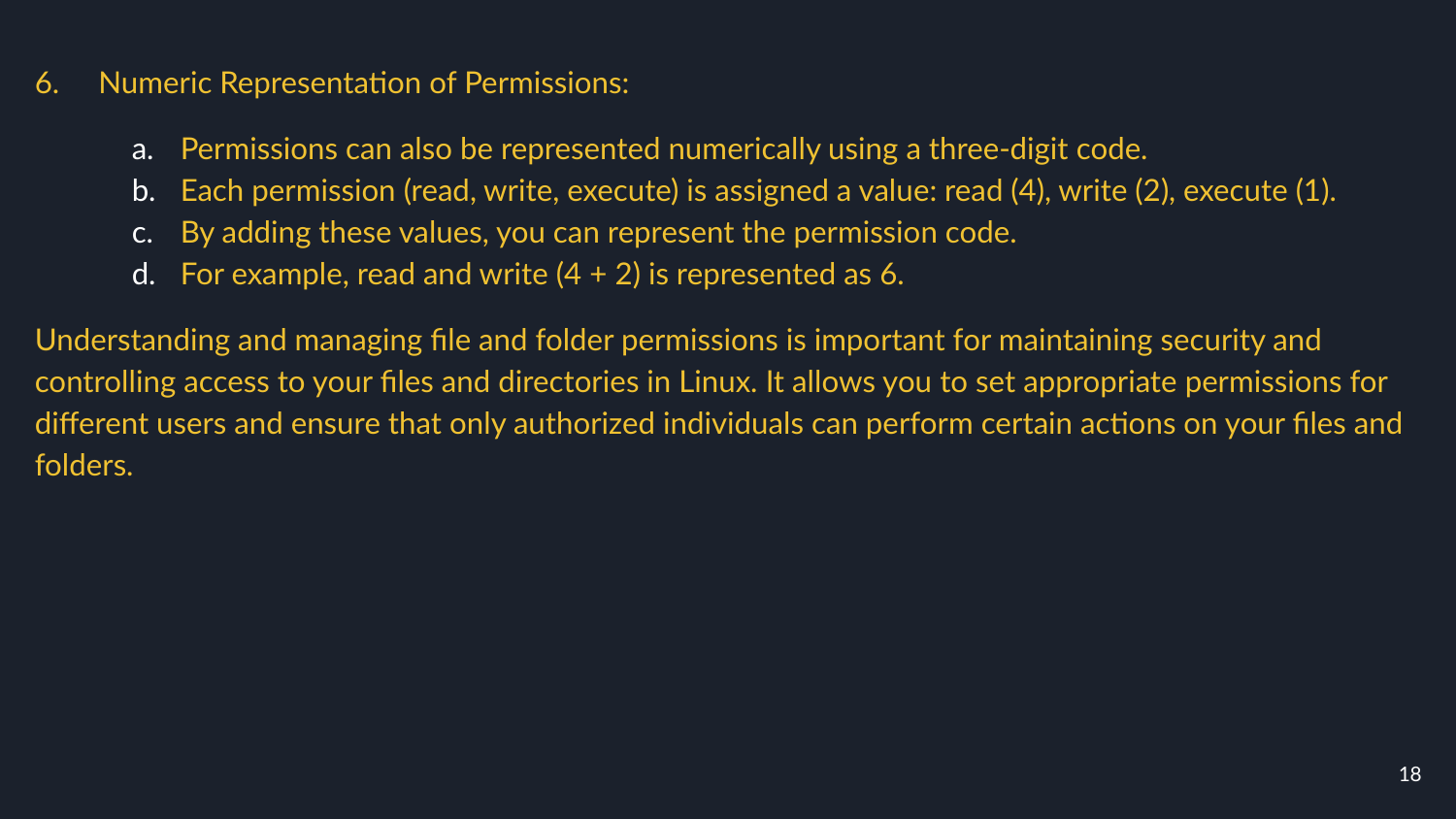

6.     Numeric Representation of Permissions:
Permissions can also be represented numerically using a three-digit code.
Each permission (read, write, execute) is assigned a value: read (4), write (2), execute (1).
By adding these values, you can represent the permission code.
For example, read and write (4 + 2) is represented as 6.
Understanding and managing file and folder permissions is important for maintaining security and controlling access to your files and directories in Linux. It allows you to set appropriate permissions for different users and ensure that only authorized individuals can perform certain actions on your files and folders.
18